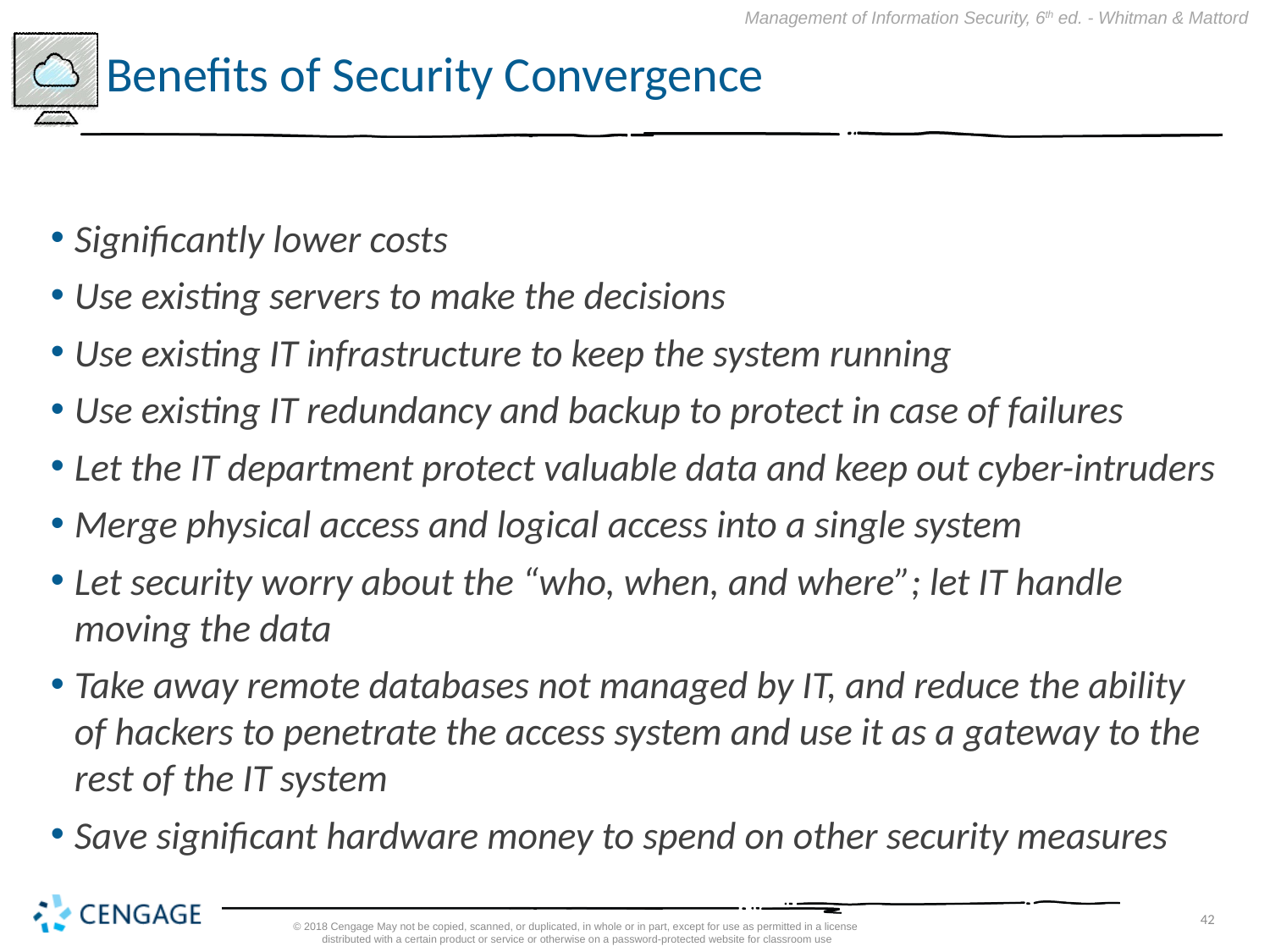

# Benefits of Security Convergence
Significantly lower costs
Use existing servers to make the decisions
Use existing IT infrastructure to keep the system running
Use existing IT redundancy and backup to protect in case of failures
Let the IT department protect valuable data and keep out cyber-intruders
Merge physical access and logical access into a single system
Let security worry about the “who, when, and where”; let IT handle moving the data
Take away remote databases not managed by IT, and reduce the ability of hackers to penetrate the access system and use it as a gateway to the rest of the IT system
Save significant hardware money to spend on other security measures